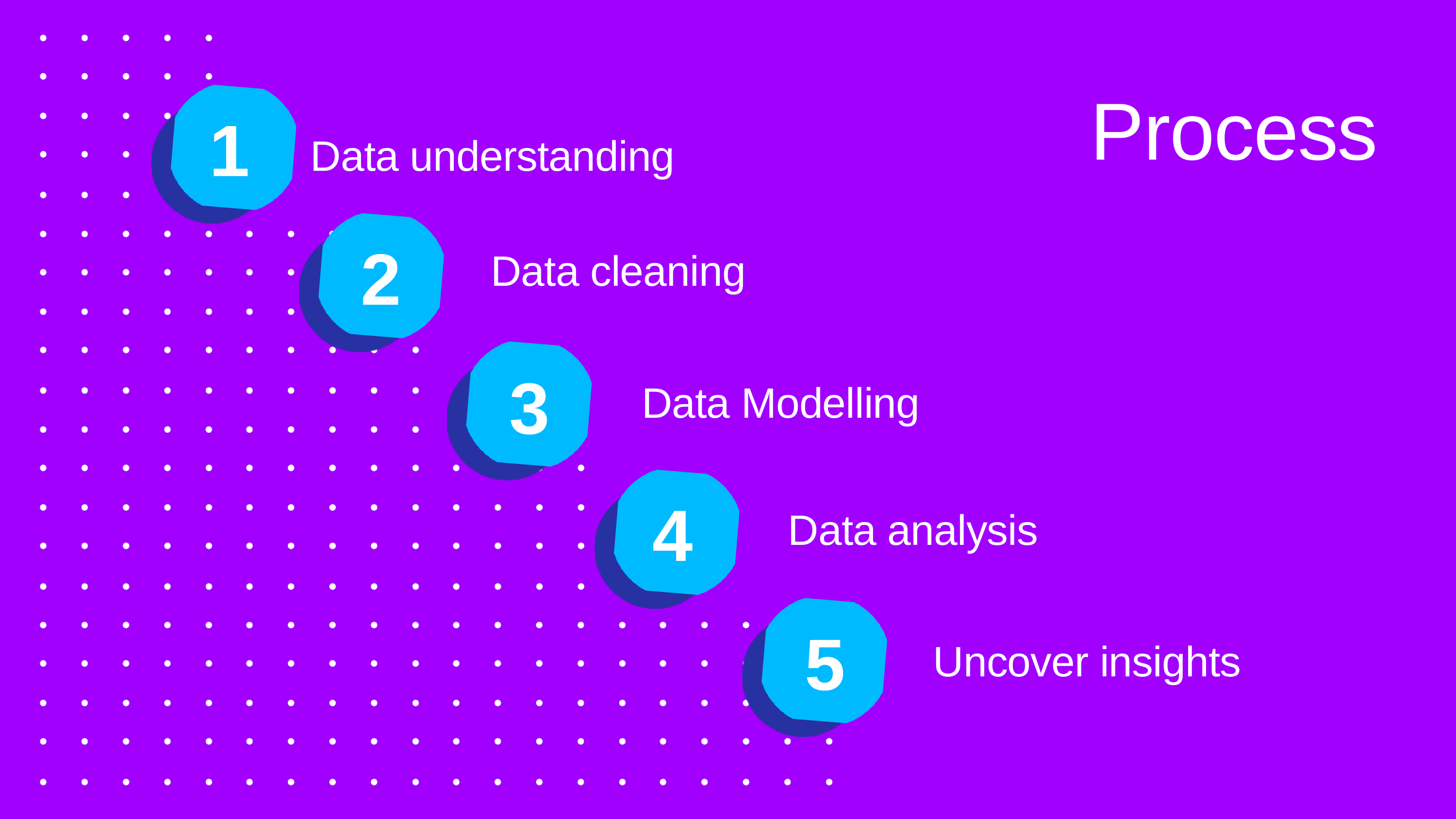

Process

1
Data understanding

Data cleaning
2

Data Modelling
3

Data analysis
4

5
Uncover insights